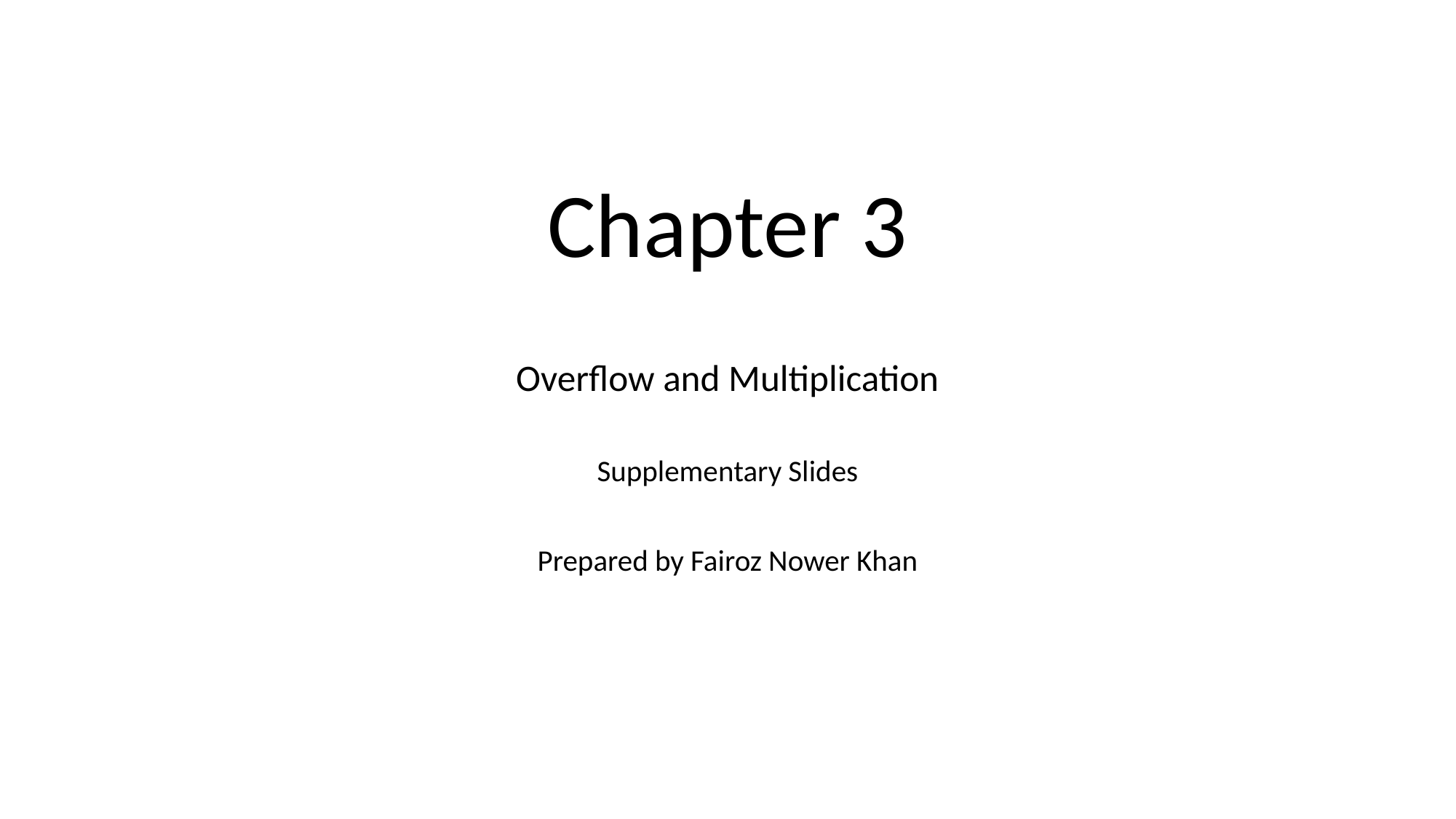

# Chapter 3
Overflow and Multiplication

Supplementary Slides

Prepared by Fairoz Nower Khan